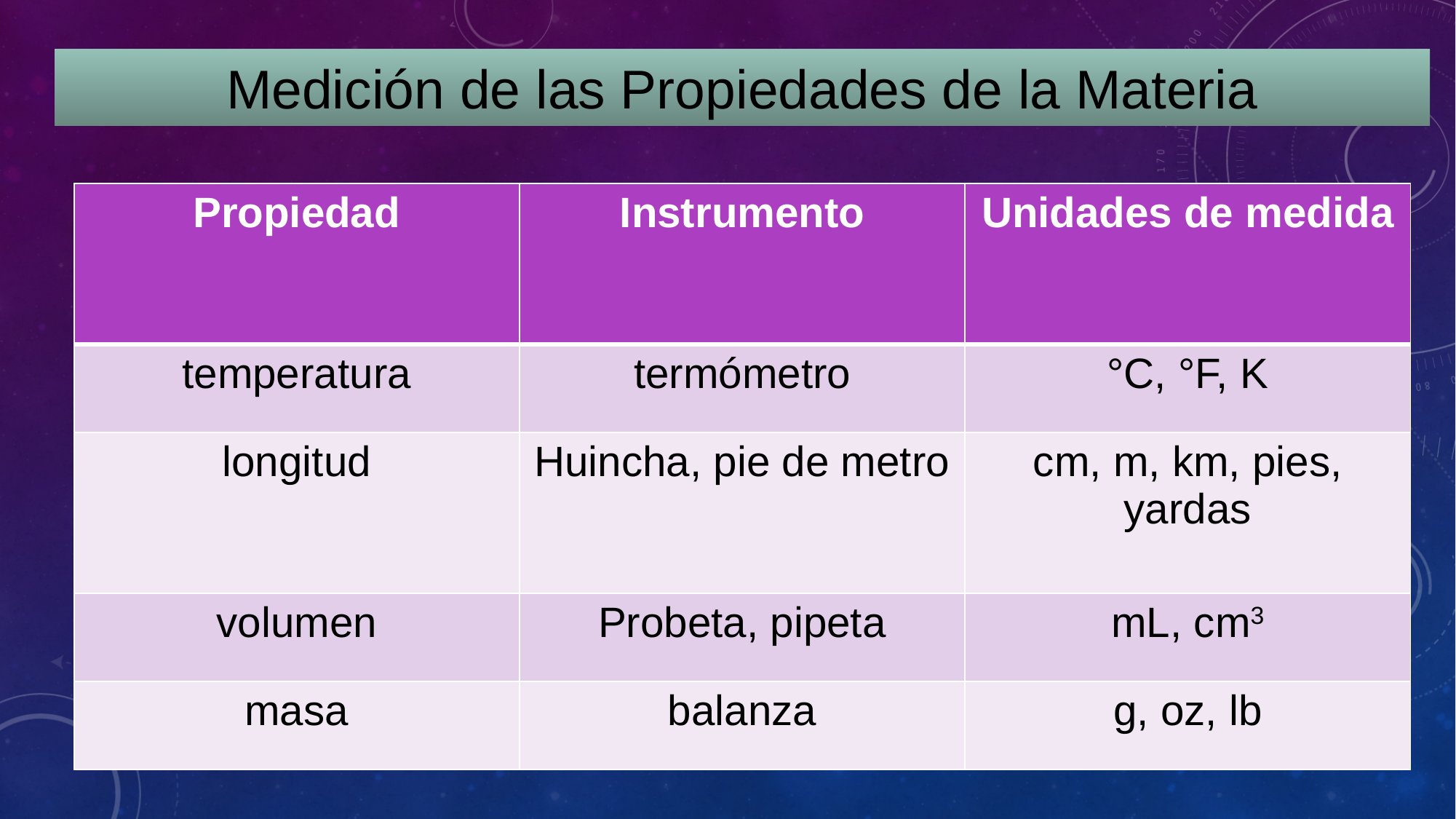

Medición de las Propiedades de la Materia
| Propiedad | Instrumento | Unidades de medida |
| --- | --- | --- |
| temperatura | termómetro | °C, °F, K |
| longitud | Huincha, pie de metro | cm, m, km, pies, yardas |
| volumen | Probeta, pipeta | mL, cm3 |
| masa | balanza | g, oz, lb |